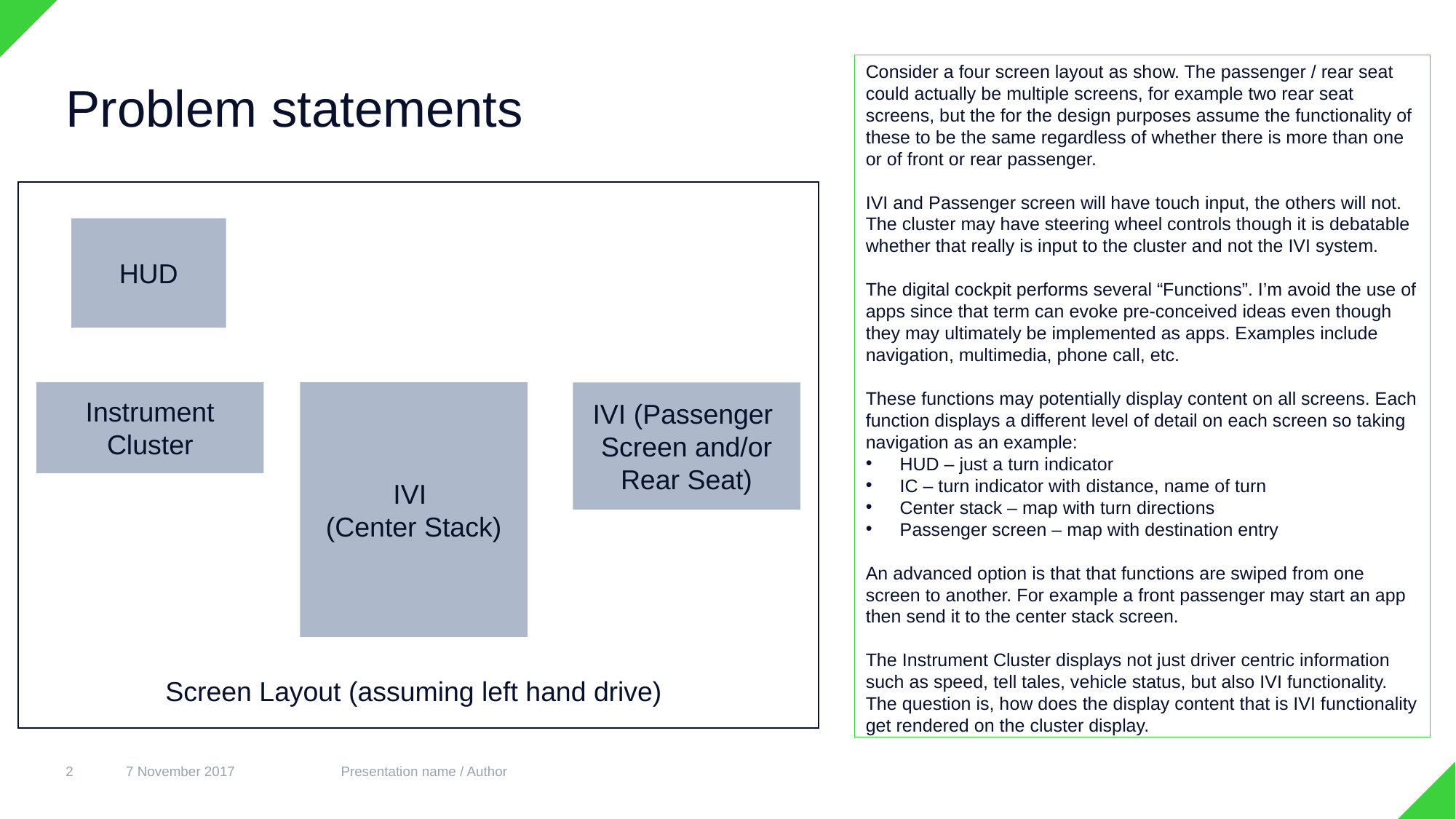

Consider a four screen layout as show. The passenger / rear seat could actually be multiple screens, for example two rear seat screens, but the for the design purposes assume the functionality of these to be the same regardless of whether there is more than one or of front or rear passenger.

IVI and Passenger screen will have touch input, the others will not. The cluster may have steering wheel controls though it is debatable whether that really is input to the cluster and not the IVI system.

The digital cockpit performs several “Functions”. I’m avoid the use of apps since that term can evoke pre-conceived ideas even though they may ultimately be implemented as apps. Examples include navigation, multimedia, phone call, etc.

These functions may potentially display content on all screens. Each function displays a different level of detail on each screen so taking navigation as an example:
HUD – just a turn indicator
IC – turn indicator with distance, name of turn
Center stack – map with turn directions
Passenger screen – map with destination entry

An advanced option is that that functions are swiped from one screen to another. For example a front passenger may start an app then send it to the center stack screen.

The Instrument Cluster displays not just driver centric information such as speed, tell tales, vehicle status, but also IVI functionality. The question is, how does the display content that is IVI functionality get rendered on the cluster display.
# Problem statements

HUD
Instrument Cluster
IVI
(Center Stack)
IVI (Passenger
Screen and/or Rear Seat)
Screen Layout (assuming left hand drive)
2
7 November 2017
Presentation name / Author